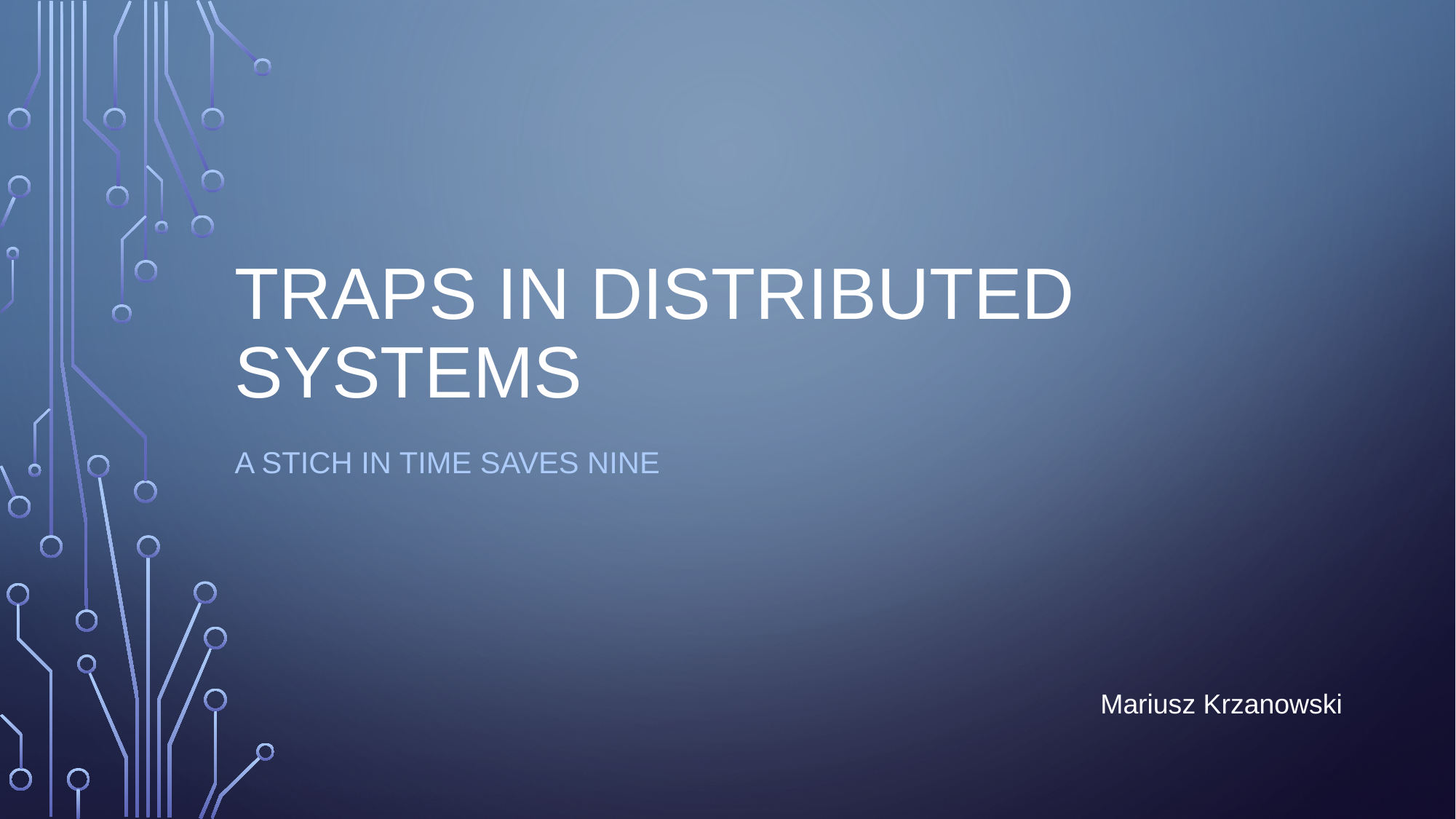

# Traps in distributed systems
A stich in time saves nine
Mariusz Krzanowski